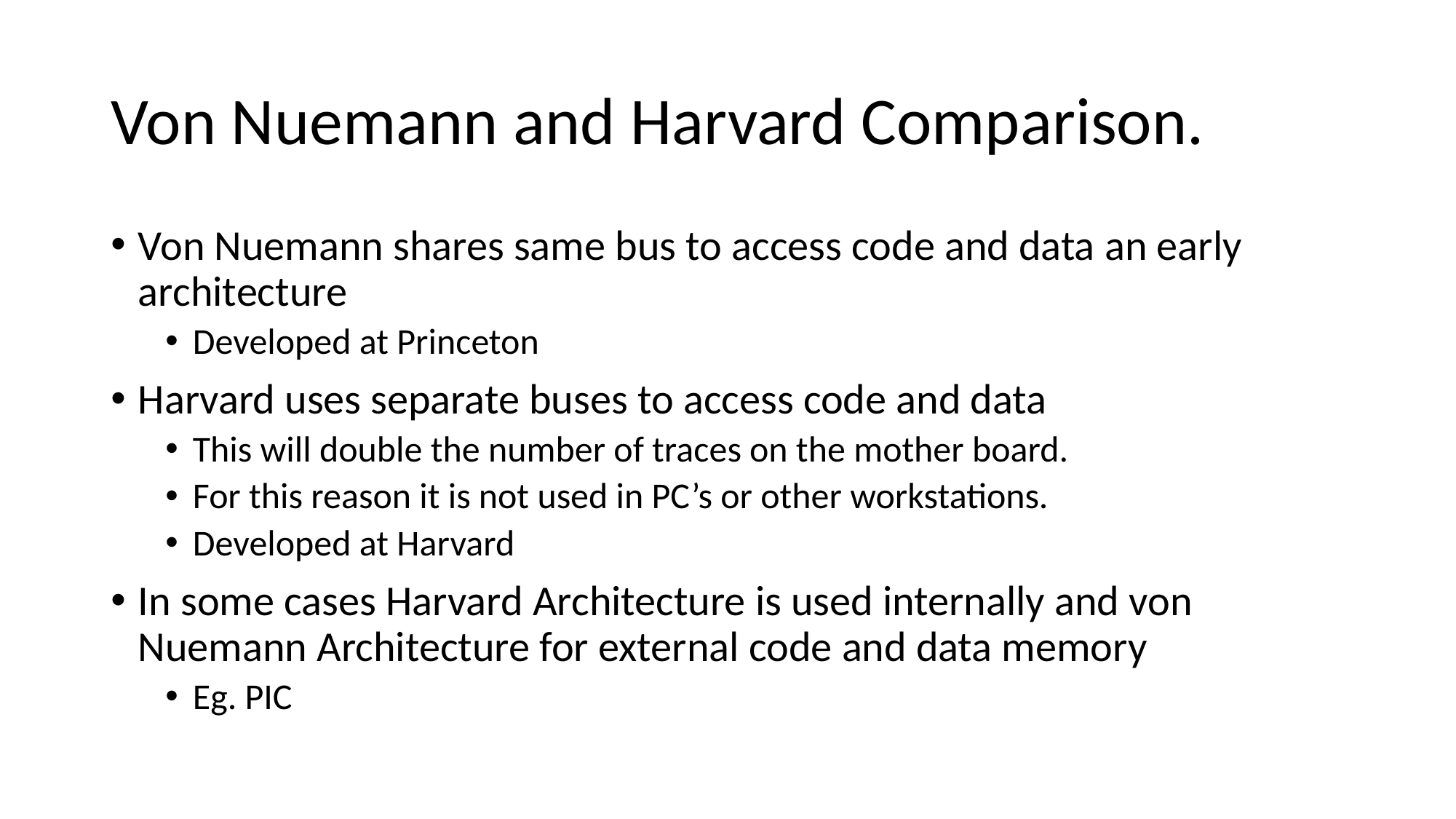

# Von Nuemann and Harvard Comparison.
Von Nuemann shares same bus to access code and data an early architecture
Developed at Princeton
Harvard uses separate buses to access code and data
This will double the number of traces on the mother board.
For this reason it is not used in PC’s or other workstations.
Developed at Harvard
In some cases Harvard Architecture is used internally and von Nuemann Architecture for external code and data memory
Eg. PIC